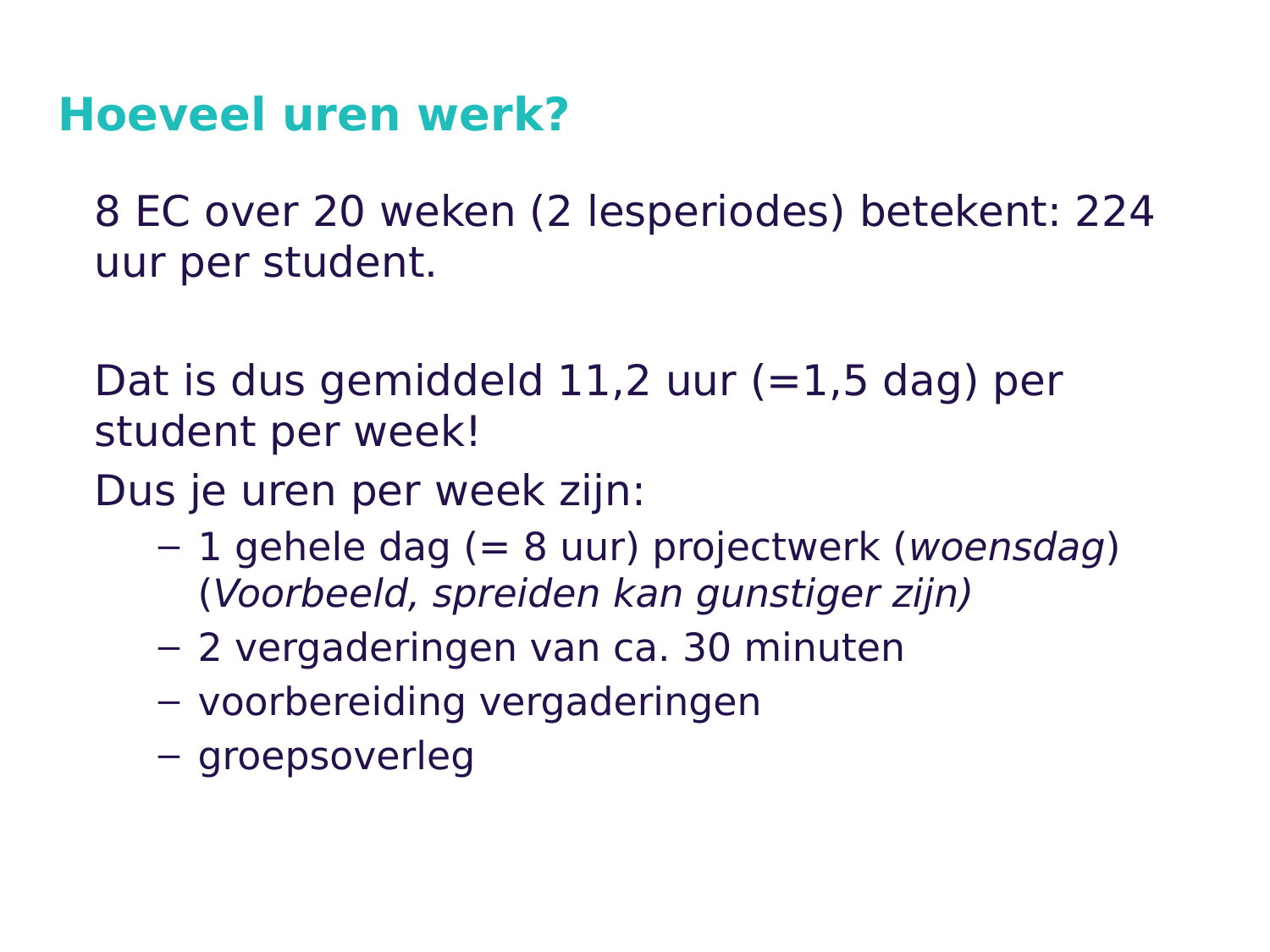

# Hoeveel uren werk?
8 EC over 20 weken (2 lesperiodes) betekent: 224 uur per student.

Dat is dus gemiddeld 11,2 uur (=1,5 dag) per student per week!
Dus je uren per week zijn:
1 gehele dag (= 8 uur) projectwerk (woensdag)
(Voorbeeld, spreiden kan gunstiger zijn)
2 vergaderingen van ca. 30 minuten
voorbereiding vergaderingen
groepsoverleg